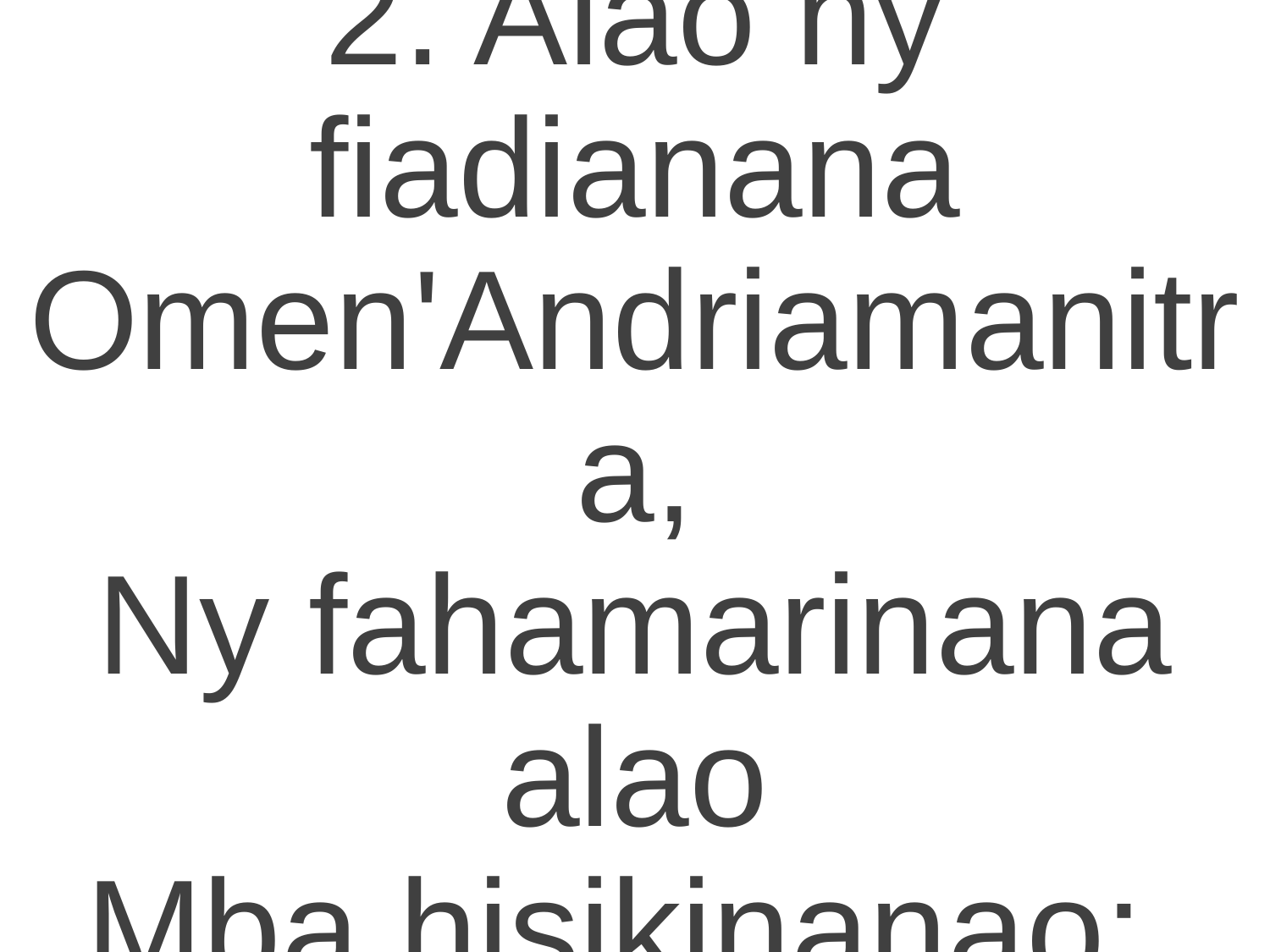

2. Alao ny fiadianana
Omen'Andriamanitra,
Ny fahamarinana alao
Mba hisikinanao;